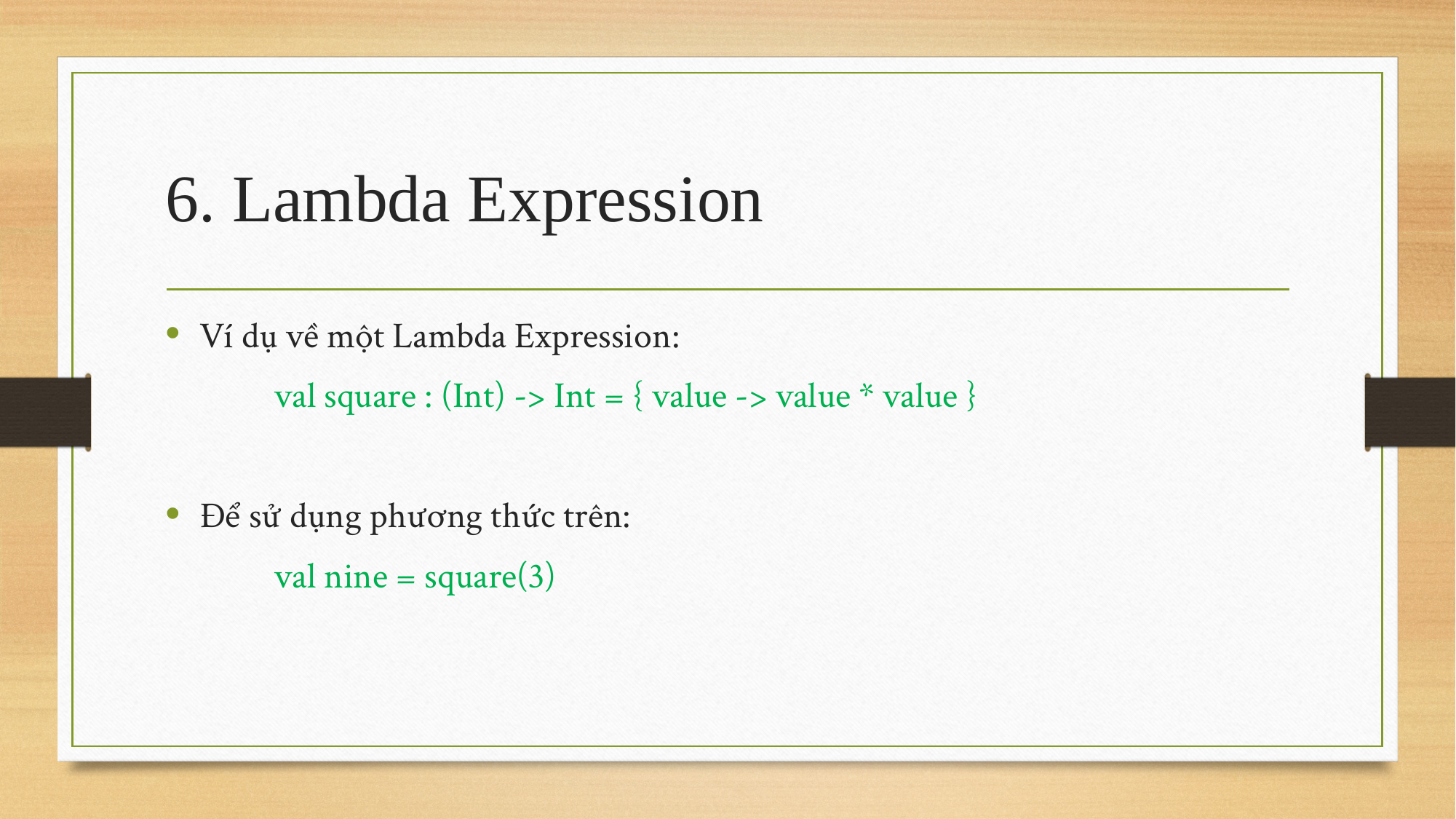

# 6. Lambda Expression
Ví dụ về một Lambda Expression:
	val square : (Int) -> Int = { value -> value * value }

Để sử dụng phương thức trên:
	val nine = square(3)